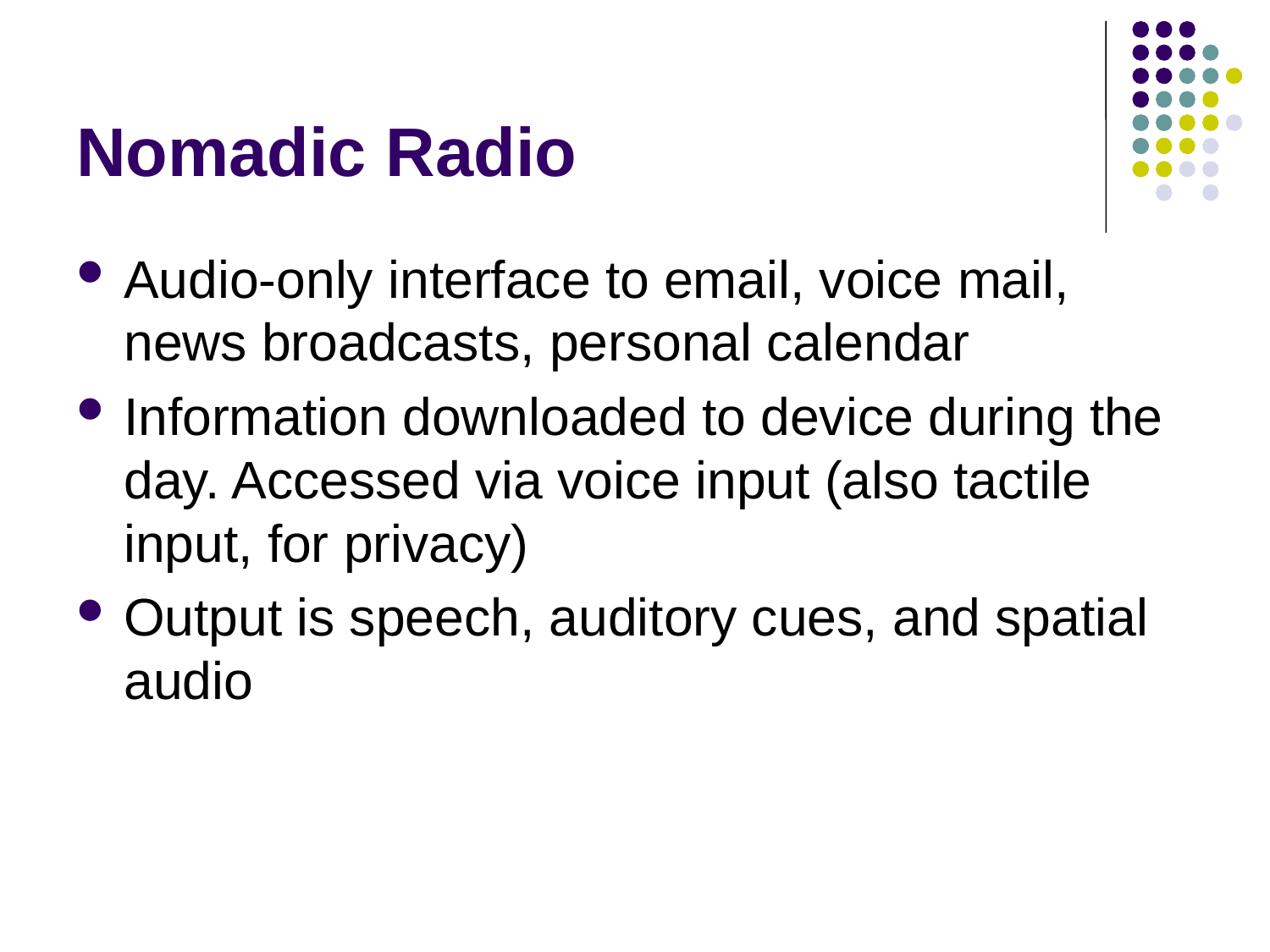

# Nomadic Radio
Audio-only interface to email, voice mail, news broadcasts, personal calendar
Information downloaded to device during the day. Accessed via voice input (also tactile input, for privacy)
Output is speech, auditory cues, and spatial audio